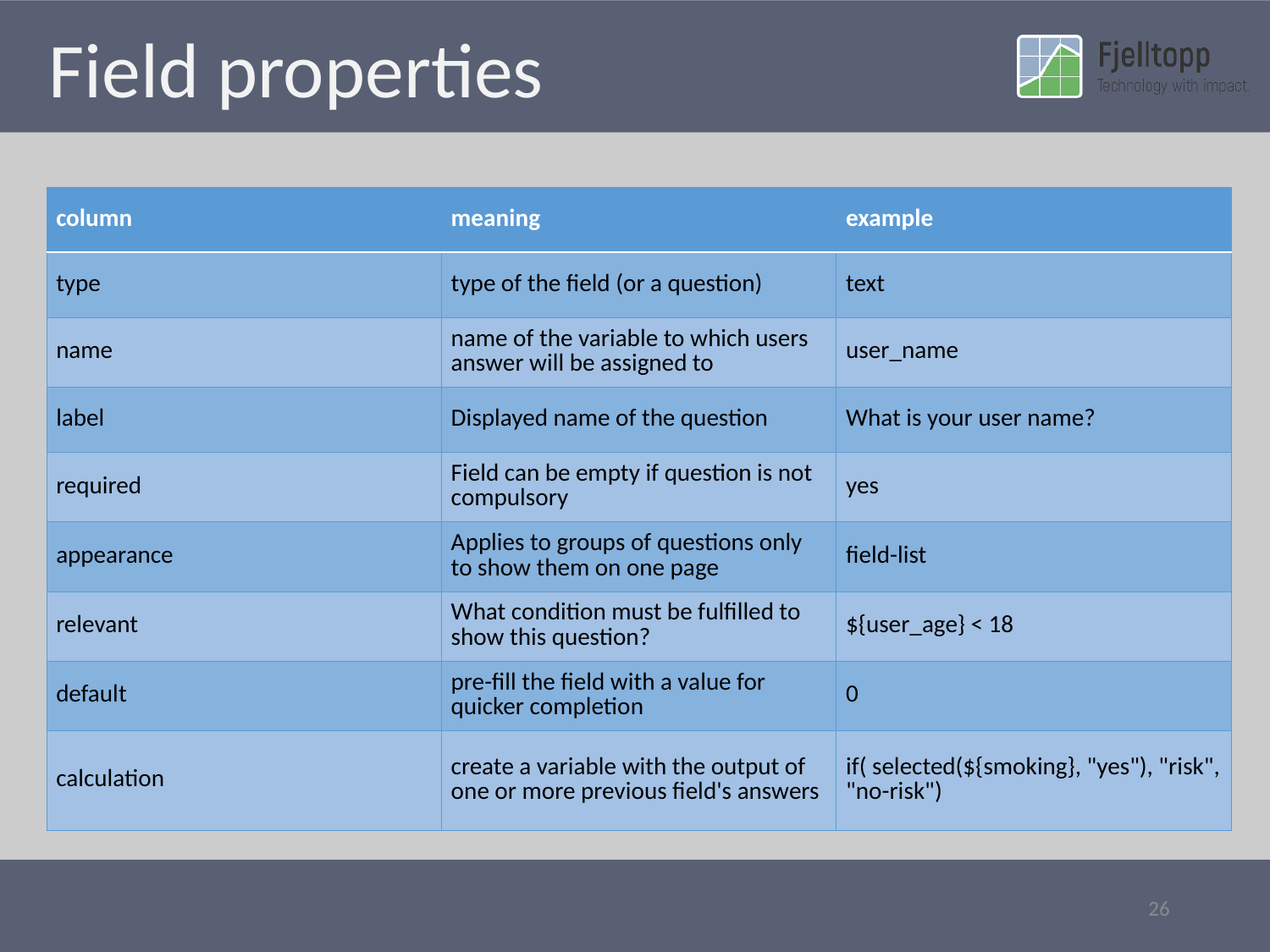

# Field properties
| column | meaning | example |
| --- | --- | --- |
| type | type of the field (or a question) | text |
| name | name of the variable to which users answer will be assigned to | user\_name |
| label | Displayed name of the question | What is your user name? |
| required | Field can be empty if question is not compulsory | yes |
| appearance | Applies to groups of questions only to show them on one page | field-list |
| relevant | What condition must be fulfilled to show this question? | ${user\_age} < 18 |
| default | pre-fill the field with a value for quicker completion | 0 |
| calculation | create a variable with the output of one or more previous field's answers | if( selected(${smoking}, "yes"), "risk", "no-risk") |
26